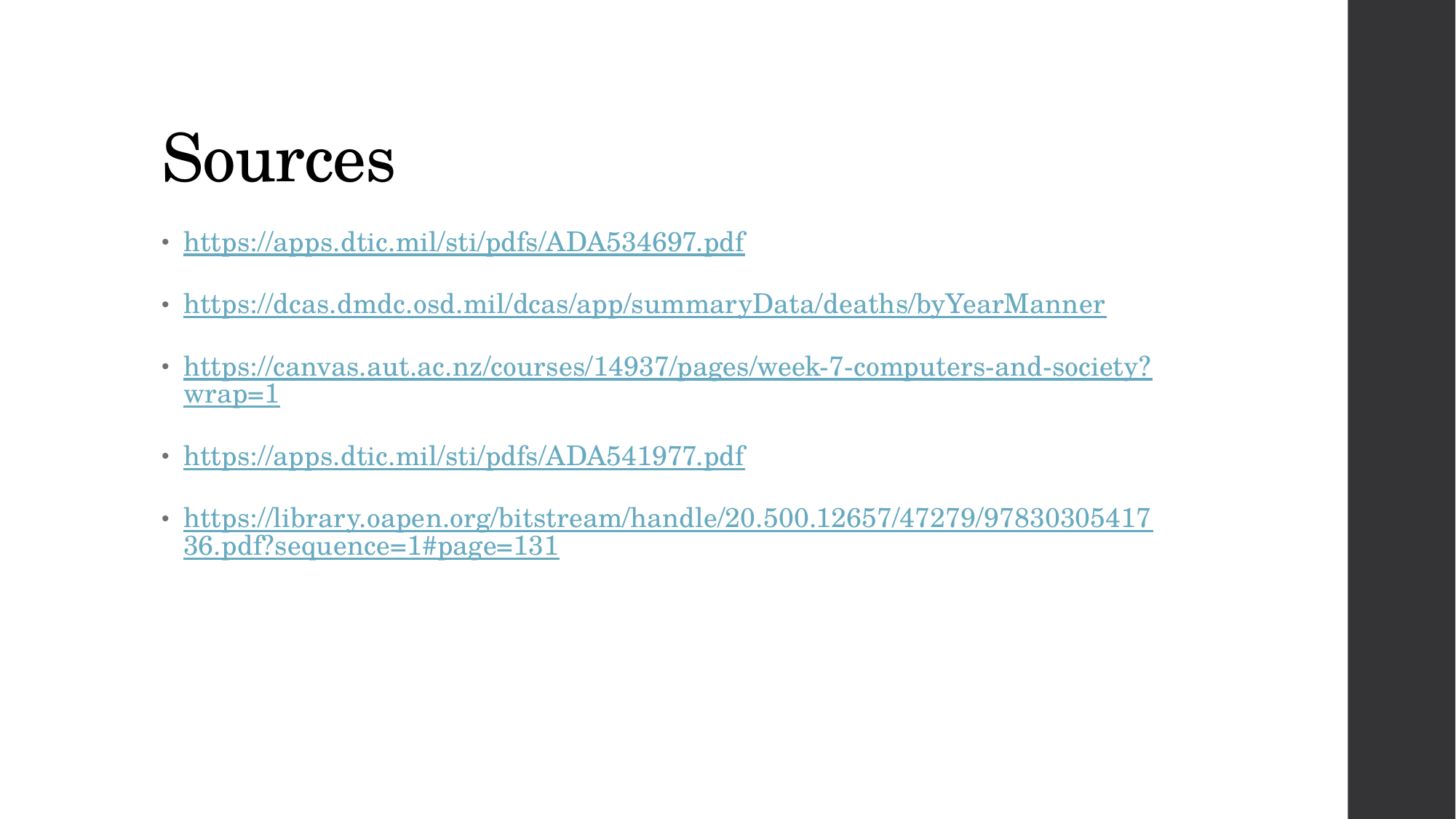

# Sources
https://apps.dtic.mil/sti/pdfs/ADA534697.pdf
https://dcas.dmdc.osd.mil/dcas/app/summaryData/deaths/byYearManner
https://canvas.aut.ac.nz/courses/14937/pages/week-7-computers-and-society?wrap=1
https://apps.dtic.mil/sti/pdfs/ADA541977.pdf
https://library.oapen.org/bitstream/handle/20.500.12657/47279/9783030541736.pdf?sequence=1#page=131